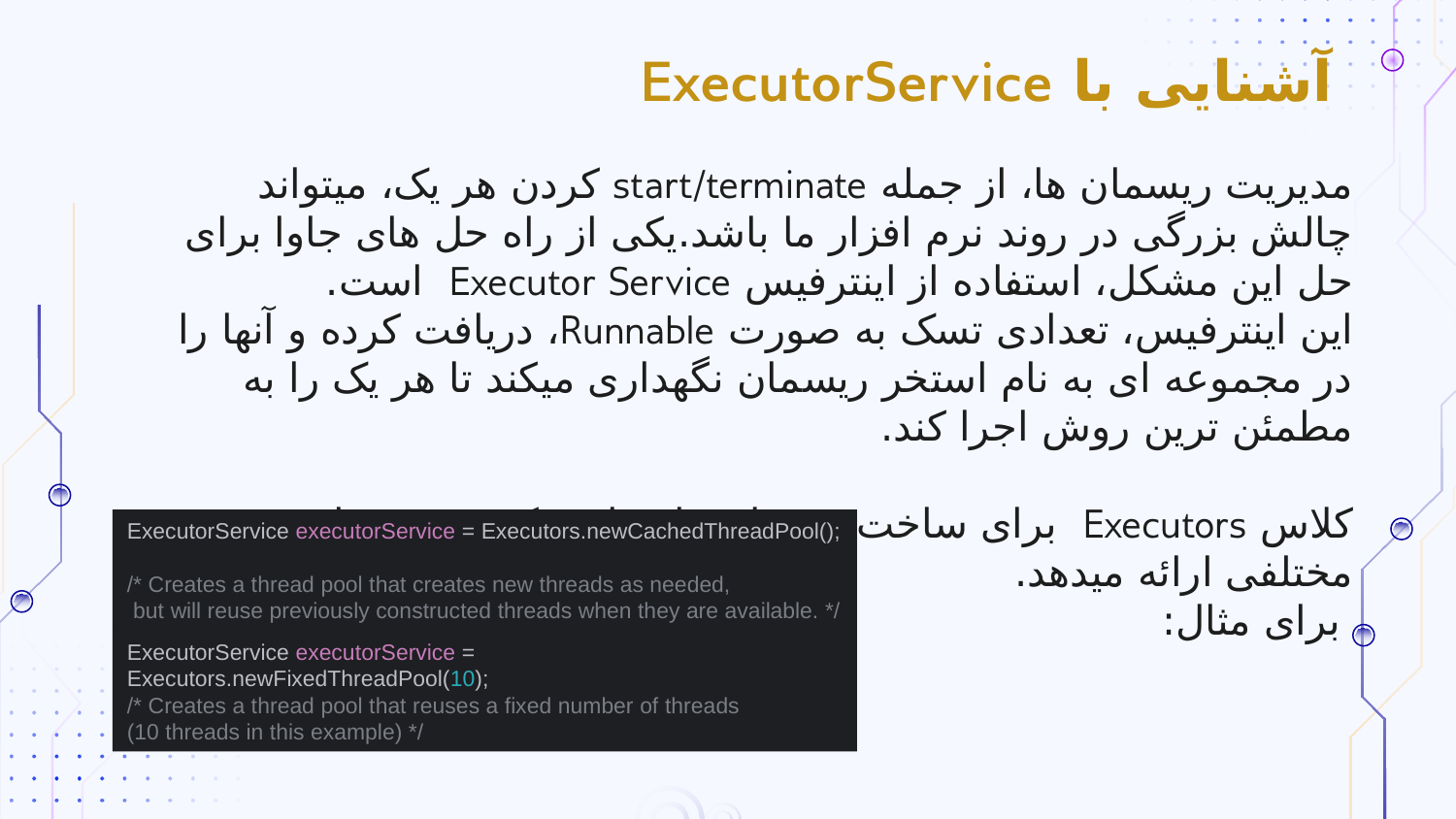

# آشنایی با ExecutorService
مدیریت ریسمان ها، از جمله start/terminate کردن هر یک، میتواند چالش بزرگی در روند نرم افزار ما باشد.یکی از راه حل های جاوا برای حل این مشکل، استفاده از اینترفیس Executor Service  است.
این اینترفیس، تعدادی تسک به صورت Runnable، دریافت کرده و آنها را در مجموعه ای به نام استخر ریسمان نگهداری میکند تا هر یک را به مطمئن ترین روش اجرا کند.

کلاس Executors  برای ساخت تردپول، راه ها و فکتوری متدهای  مختلفی ارائه میدهد.
 برای مثال:
ExecutorService executorService = Executors.newCachedThreadPool();
/* Creates a thread pool that creates new threads as needed,
 but will reuse previously constructed threads when they are available. */
ExecutorService executorService = Executors.newFixedThreadPool(10);
/* Creates a thread pool that reuses a fixed number of threads
(10 threads in this example) */